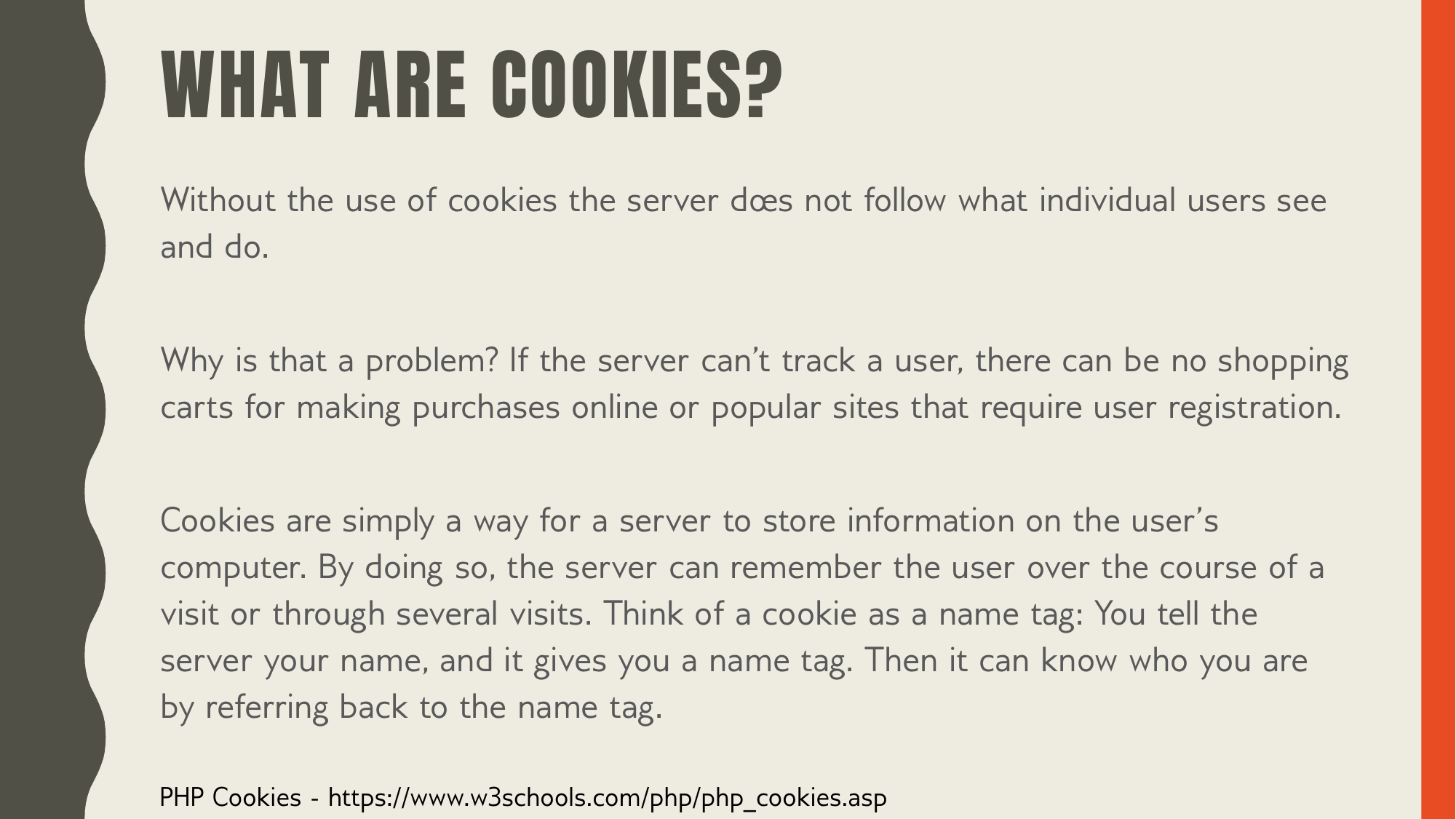

# What Are Cookies?
Without the use of cookies the server does not follow what individual users see and do.

Why is that a problem? If the server can’t track a user, there can be no shopping carts for making purchases online or popular sites that require user registration.

Cookies are simply a way for a server to store information on the user’s computer. By doing so, the server can remember the user over the course of a visit or through several visits. Think of a cookie as a name tag: You tell the server your name, and it gives you a name tag. Then it can know who you are by referring back to the name tag.
PHP Cookies - https://www.w3schools.com/php/php_cookies.asp